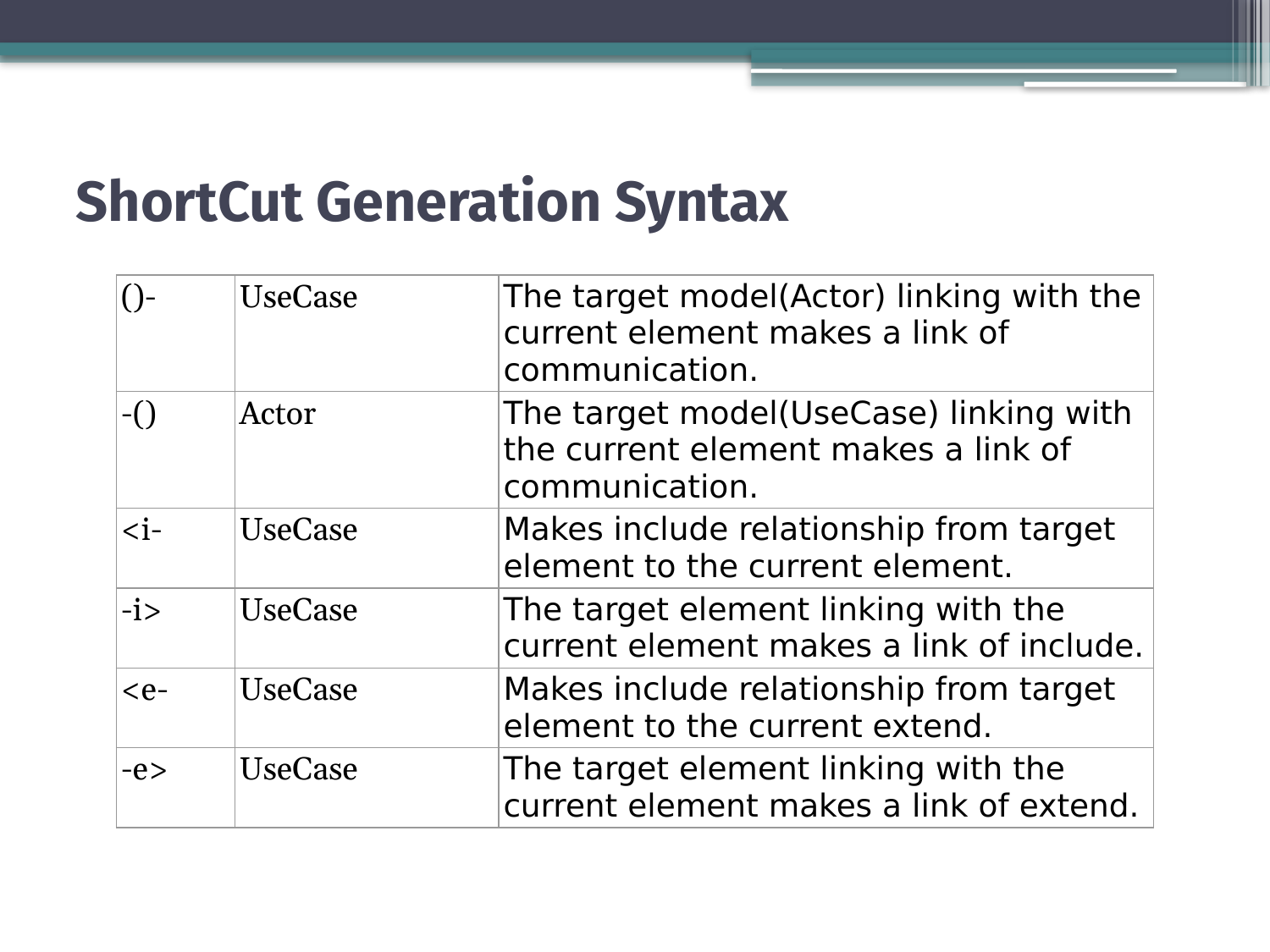

# ShortCut Generation Syntax
| ()- | UseCase | The target model(Actor) linking with the current element makes a link of communication. |
| --- | --- | --- |
| -() | Actor | The target model(UseCase) linking with the current element makes a link of communication. |
| <i- | UseCase | Makes include relationship from target element to the current element. |
| -i> | UseCase | The target element linking with the current element makes a link of include. |
| <e- | UseCase | Makes include relationship from target element to the current extend. |
| -e> | UseCase | The target element linking with the current element makes a link of extend. |